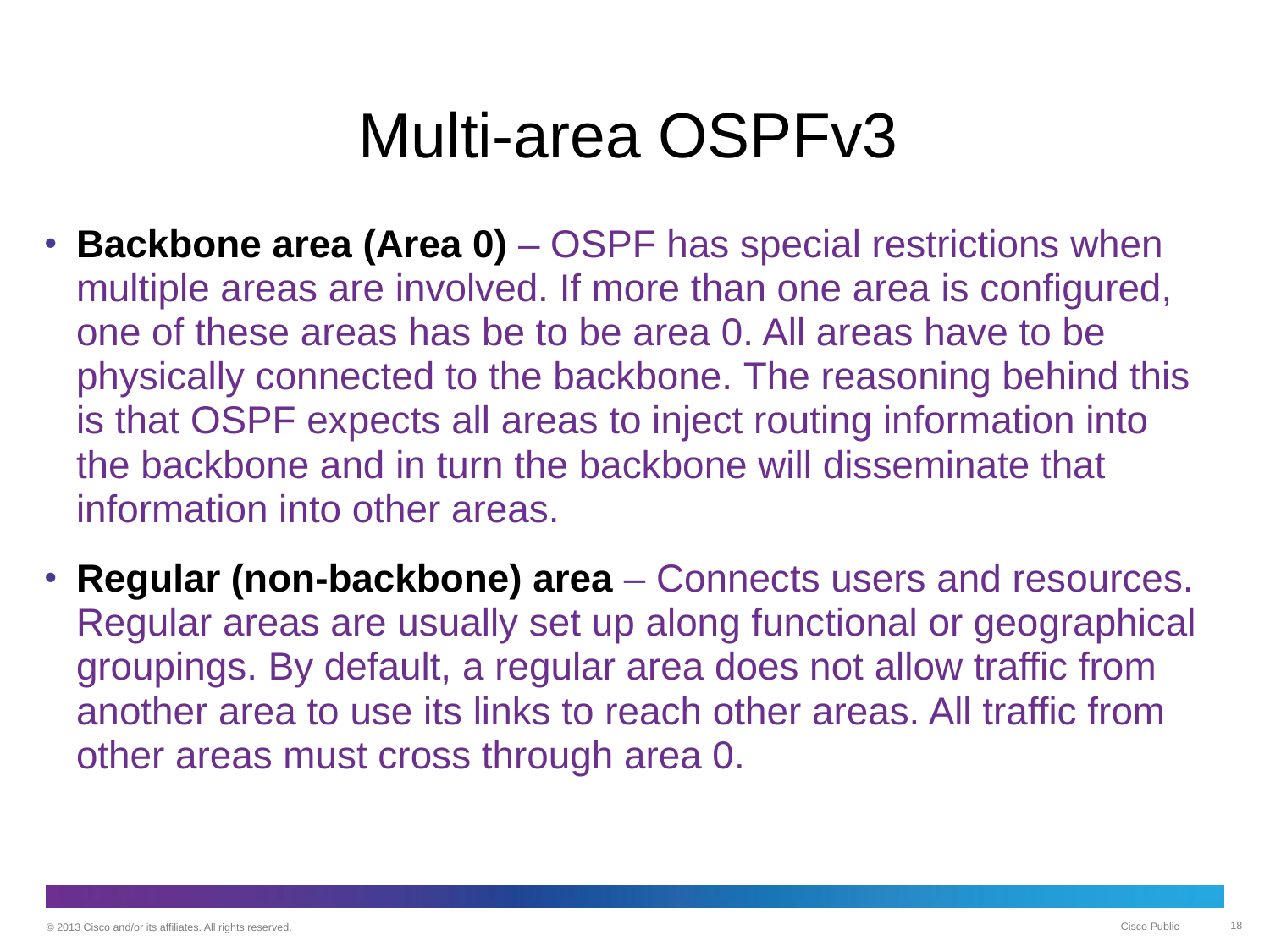

# Multi-area OSPFv3
Backbone area (Area 0) – OSPF has special restrictions when multiple areas are involved. If more than one area is configured, one of these areas has be to be area 0. All areas have to be physically connected to the backbone. The reasoning behind this is that OSPF expects all areas to inject routing information into the backbone and in turn the backbone will disseminate that information into other areas.
Regular (non-backbone) area – Connects users and resources. Regular areas are usually set up along functional or geographical groupings. By default, a regular area does not allow traffic from another area to use its links to reach other areas. All traffic from other areas must cross through area 0.